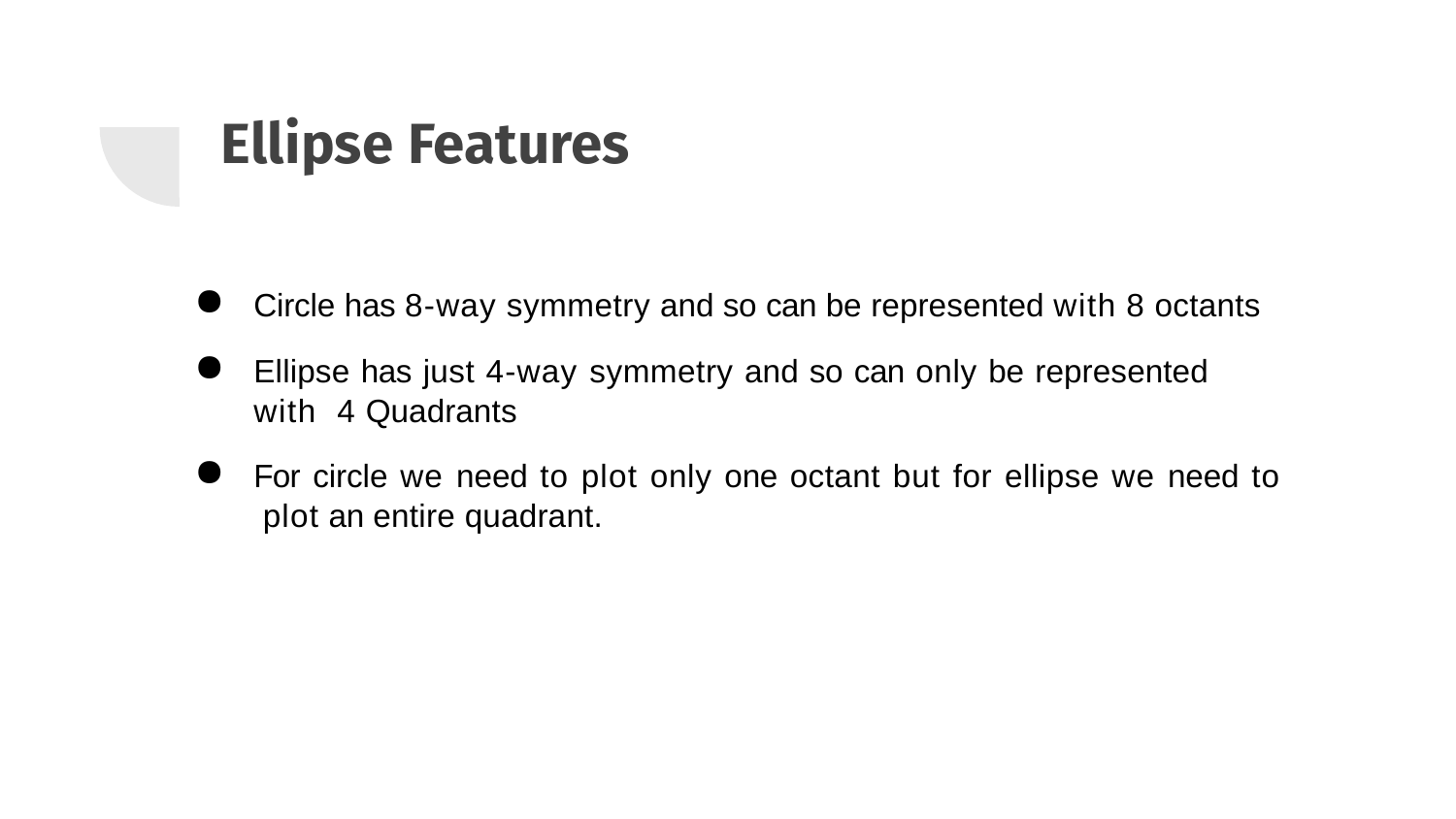

# Ellipse Features
Circle has 8-way symmetry and so can be represented with 8 octants
Ellipse has just 4-way symmetry and so can only be represented with  4 Quadrants
For circle we need to plot only one octant but for ellipse we need to  plot an entire quadrant.